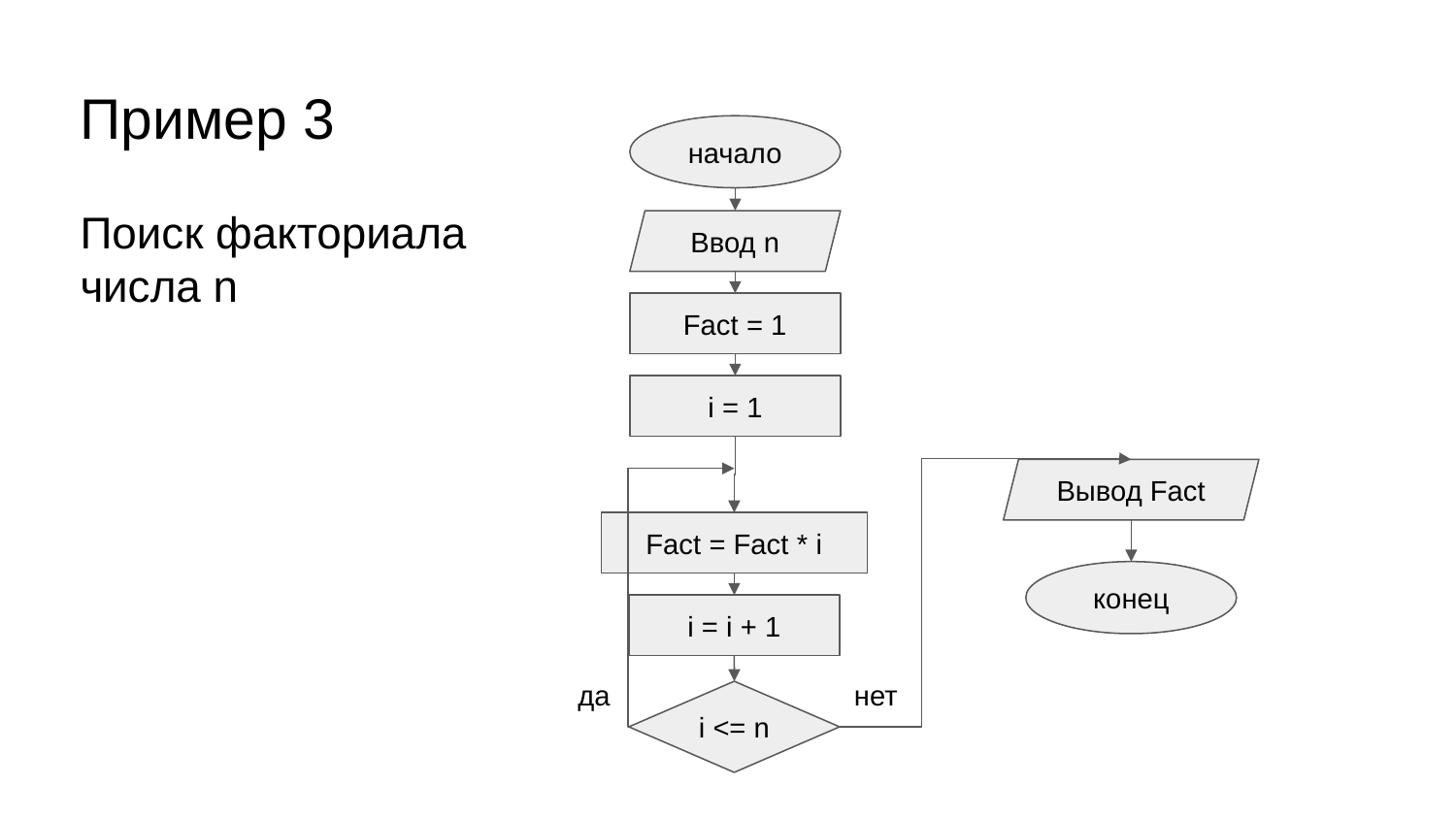

# Пример 3
начало
Поиск факториала числа n
Ввод n
Fact = 1
i = 1
Вывод Fact
Fact = Fact * i
конец
i = i + 1
да
нет
i <= n